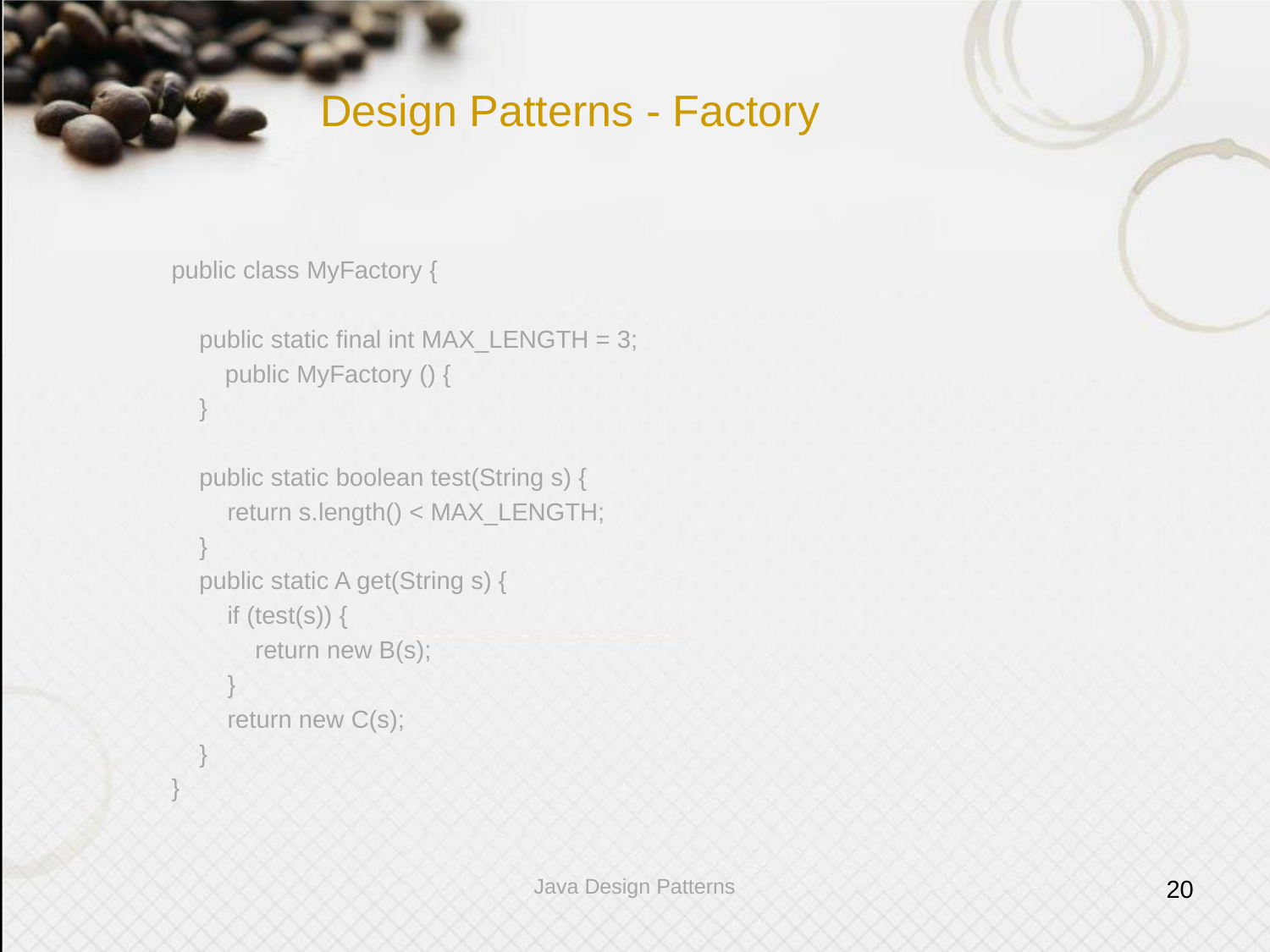

# Design Patterns - Factory
public class MyFactory {

    public static final int MAX_LENGTH = 3;
   	  public MyFactory () {
    }

    public static boolean test(String s) {
        return s.length() < MAX_LENGTH;
    }
    public static A get(String s) {
        if (test(s)) {
            return new B(s);
        }
        return new C(s);
    }
}
Java Design Patterns
20